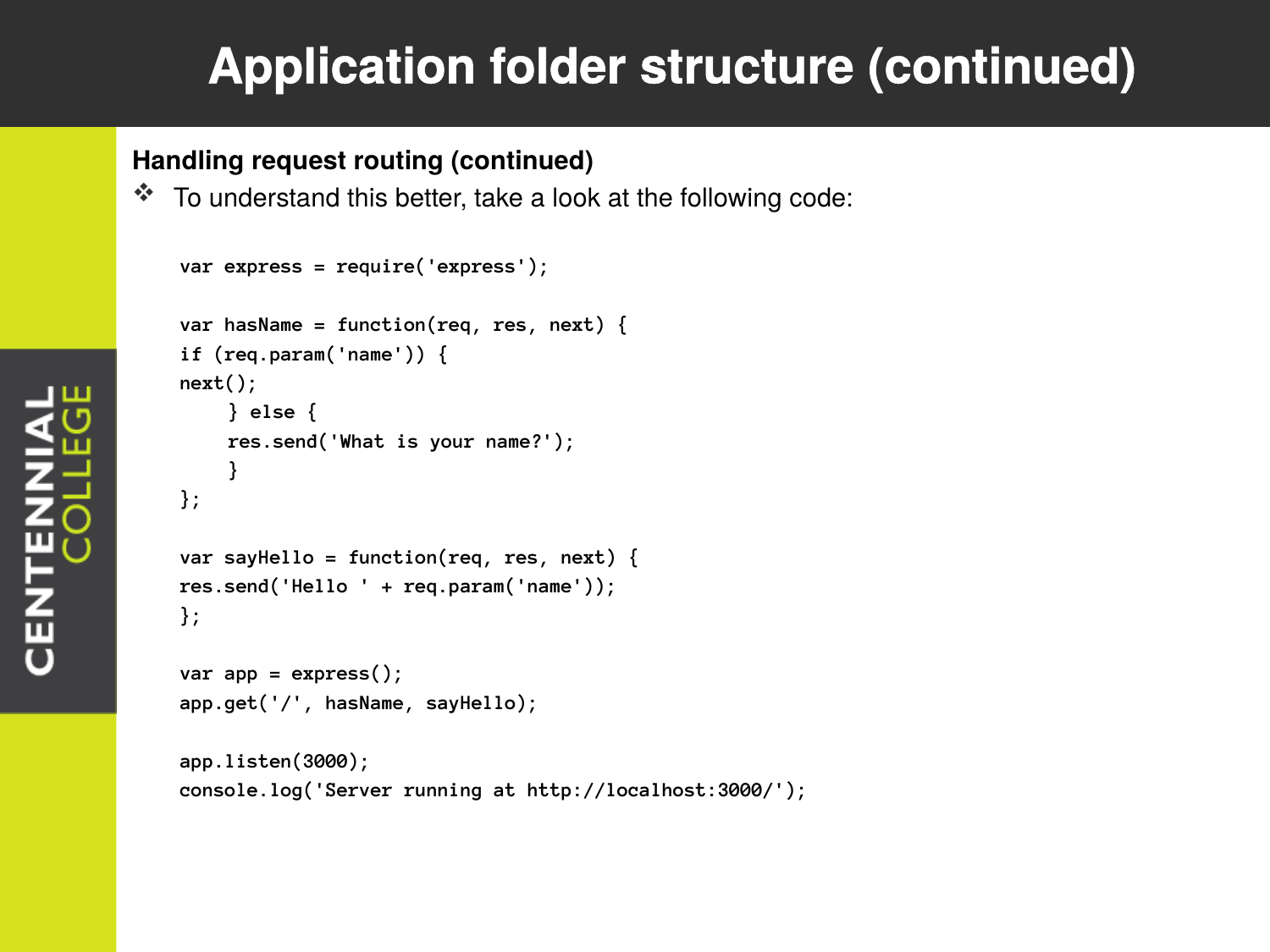

# Application folder structure (continued)
Handling request routing (continued)
To understand this better, take a look at the following code:

var express = require('express');

var hasName = function(req, res, next) {
if (req.param('name')) {
	next();
} else {
	res.send('What is your name?');
}
};

var sayHello = function(req, res, next) {
	res.send('Hello ' + req.param('name'));
};

var app = express();
app.get('/', hasName, sayHello);

app.listen(3000);
console.log('Server running at http://localhost:3000/');